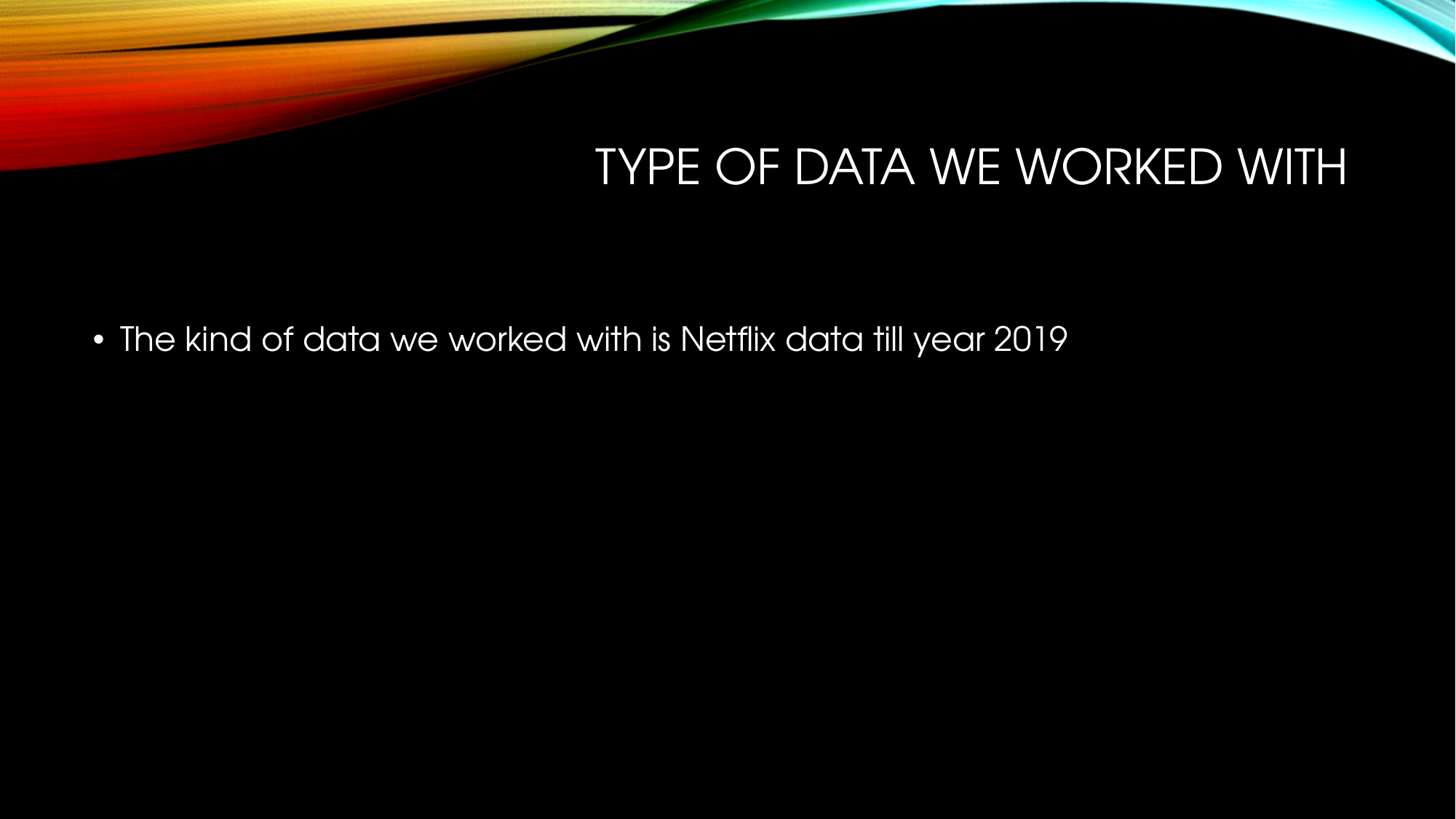

# Type of Data we worked with

The kind of data we worked with is Netflix data till year 2019